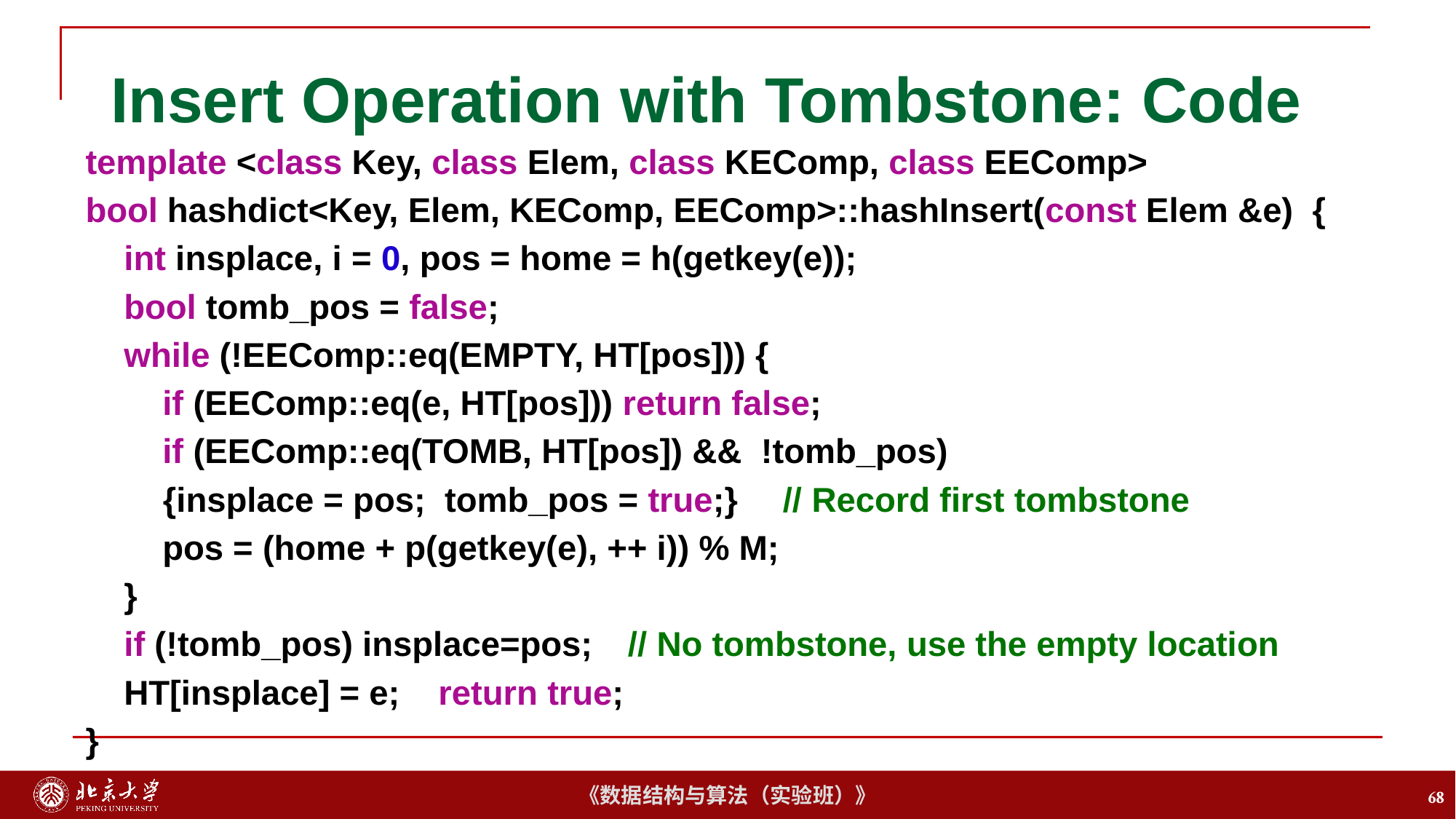

# Insert Operation with Tombstone: Code
template <class Key, class Elem, class KEComp, class EEComp>
bool hashdict<Key, Elem, KEComp, EEComp>::hashInsert(const Elem &e)  {
    int insplace, i = 0, pos = home = h(getkey(e));
    bool tomb_pos = false;
    while (!EEComp::eq(EMPTY, HT[pos])) {
        if (EEComp::eq(e, HT[pos])) return false;
        if (EEComp::eq(TOMB, HT[pos]) &&  !tomb_pos)
        	{insplace = pos;  tomb_pos = true;} 	// Record first tombstone
        pos = (home + p(getkey(e), ++ i)) % M;
    }
    if (!tomb_pos) insplace=pos; 	// No tombstone, use the empty location
    HT[insplace] = e;    return true;
}

68